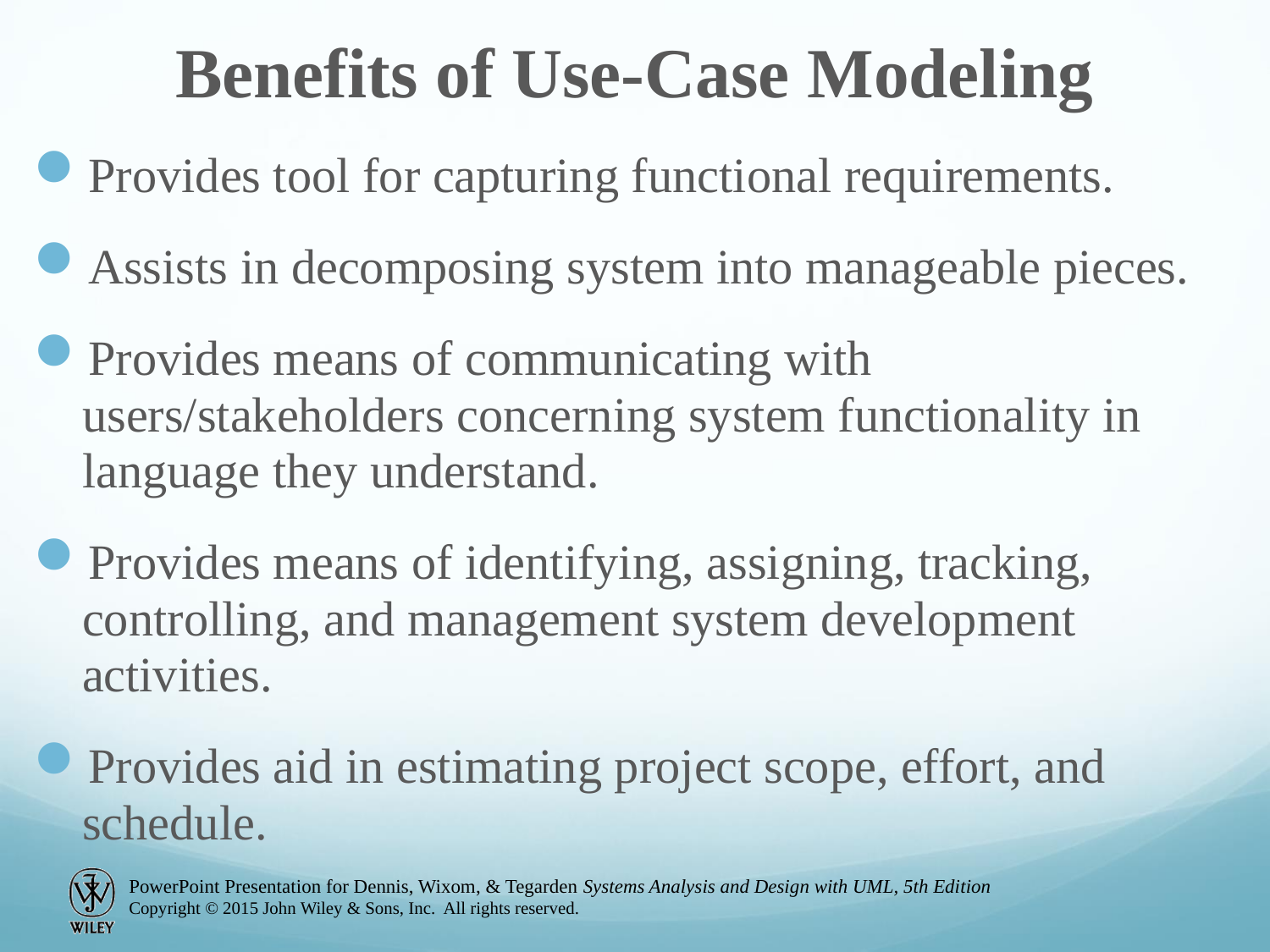

Benefits of Use-Case Modeling
Provides tool for capturing functional requirements.
Assists in decomposing system into manageable pieces.
Provides means of communicating with users/stakeholders concerning system functionality in language they understand.
Provides means of identifying, assigning, tracking, controlling, and management system development activities.
Provides aid in estimating project scope, effort, and schedule.